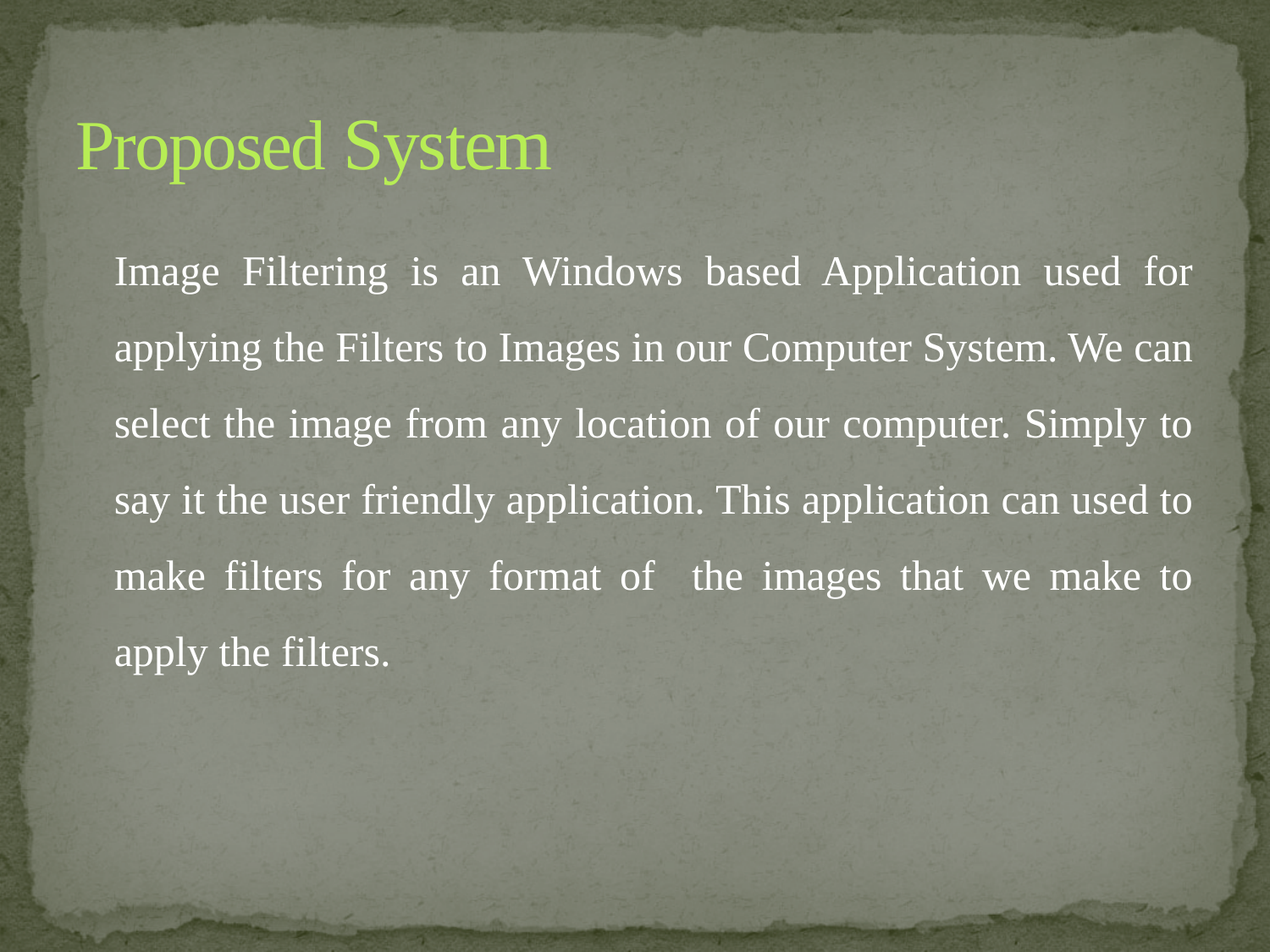

# Proposed System
	Image Filtering is an Windows based Application used for applying the Filters to Images in our Computer System. We can select the image from any location of our computer. Simply to say it the user friendly application. This application can used to make filters for any format of  the images that we make to apply the filters.